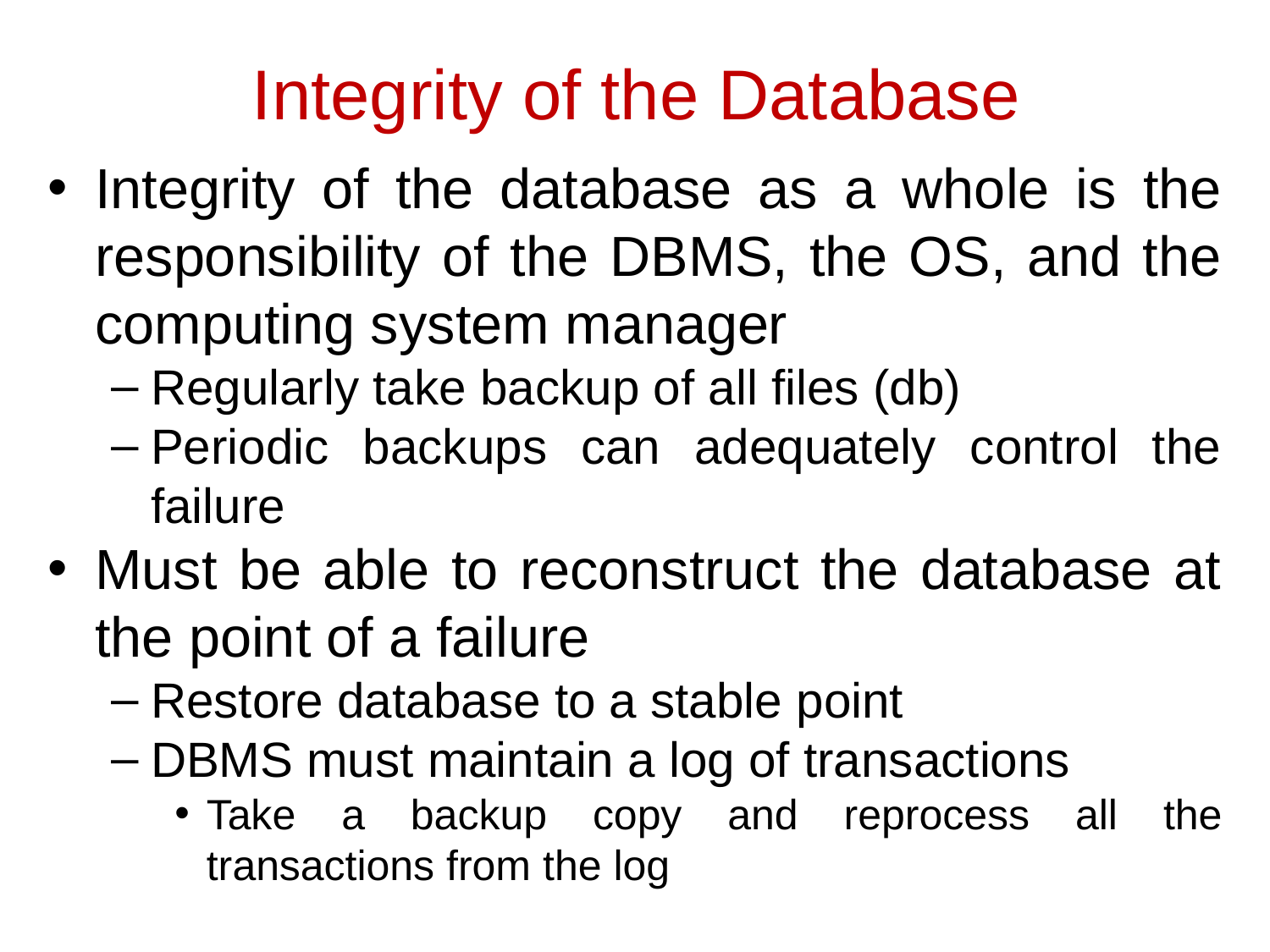

# Integrity of the Database
Integrity of the database as a whole is the responsibility of the DBMS, the OS, and the computing system manager
Regularly take backup of all files (db)
Periodic backups can adequately control the failure
Must be able to reconstruct the database at the point of a failure
Restore database to a stable point
DBMS must maintain a log of transactions
Take a backup copy and reprocess all the transactions from the log